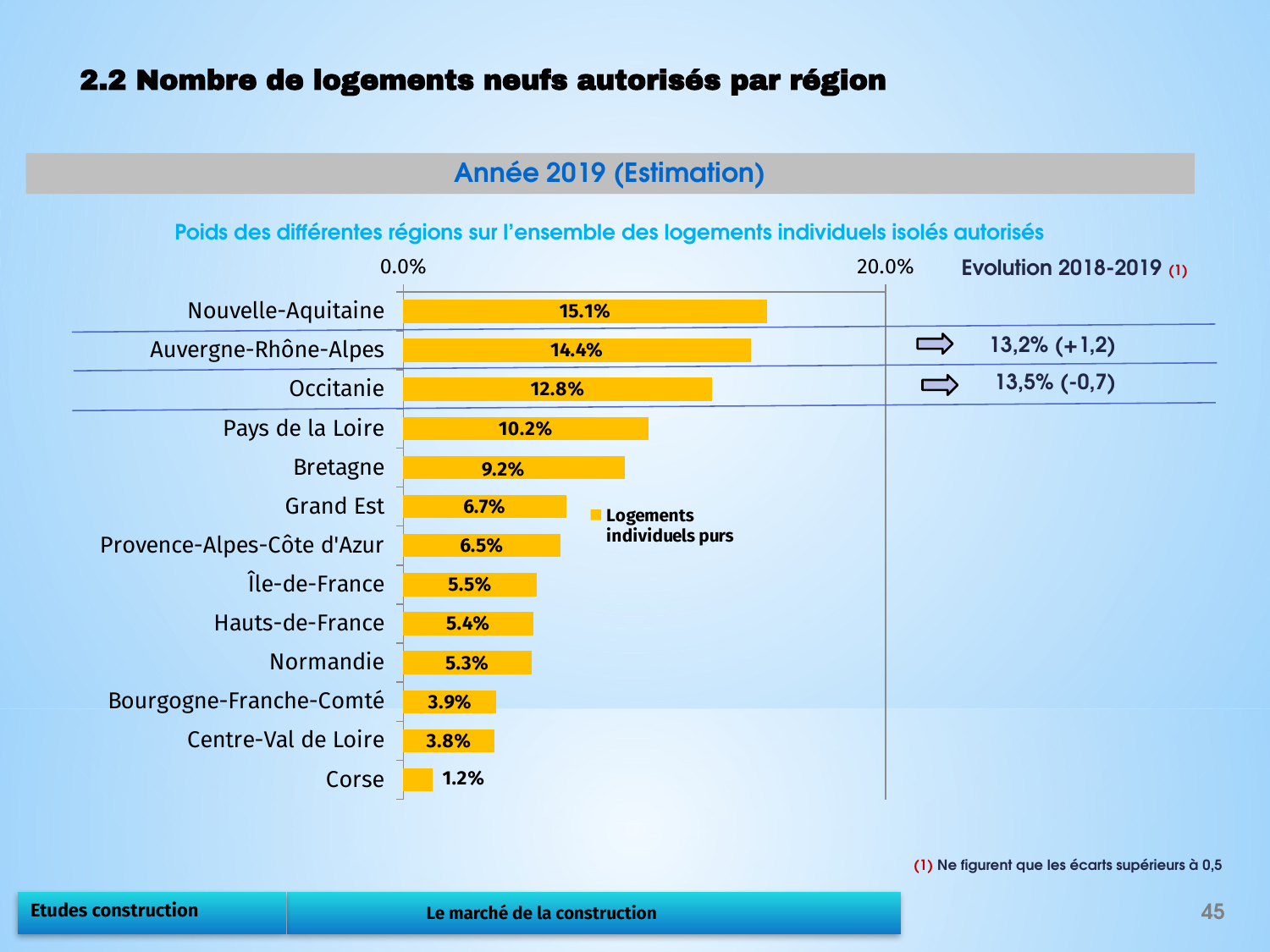

2.2 Nombre de logements neufs autorisés par région
Année 2019 (Estimation)
Poids des différentes régions sur l’ensemble des logements individuels isolés autorisés
Evolution 2018-2019 (1)

### Chart

| Category | Logements individuels purs |
|---|---|
|  Nouvelle-Aquitaine  | 0.1508718726307809 |
|  Auvergne-Rhône-Alpes  | 0.14404852160727824 |
|  Occitanie  | 0.1281273692191054 |
|  Pays de la Loire  | 0.10159211523881728 |
|  Bretagne  | 0.09173616376042457 |
|  Grand Est  | 0.06747536012130402 |
|  Provence-Alpes-Côte d'Azur  | 0.06520090978013647 |
|  Île-de-France  | 0.05534495830174375 |
|  Hauts-de-France  | 0.053828658074298714 |
|  Normandie  | 0.05307050796057619 |
|  Bourgogne-Franche-Comté  | 0.03866565579984837 |
|  Centre-Val de Loire  | 0.03790750568612585 |
|  Corse  | 0.012130401819560273 |
13,2% (+1,2)

13,5% (-0,7)

(1) Ne figurent que les écarts supérieurs à 0,5
45